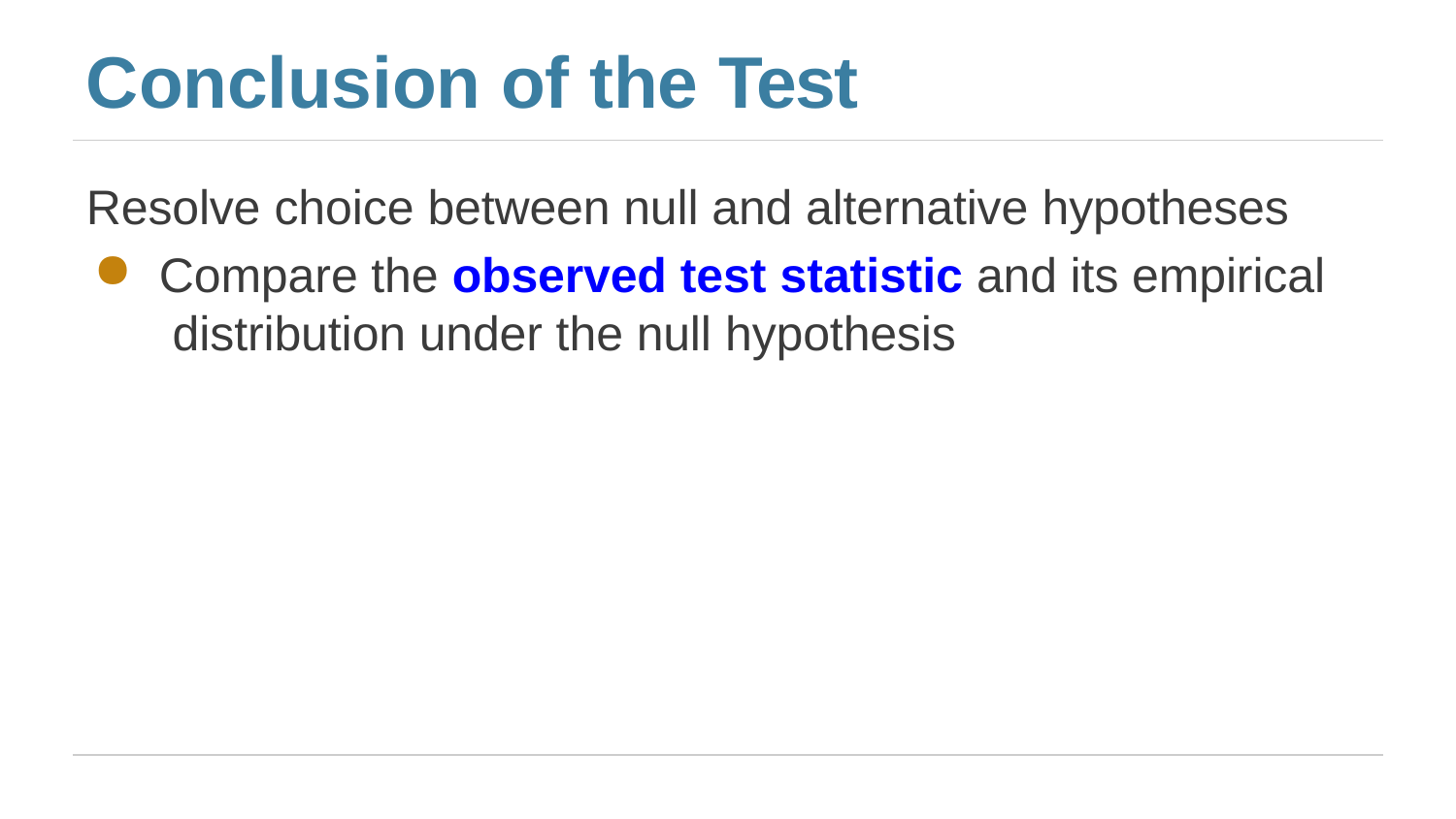

# Conclusion of the Test
Resolve choice between null and alternative hypotheses
Compare the observed test statistic and its empirical  distribution under the null hypothesis